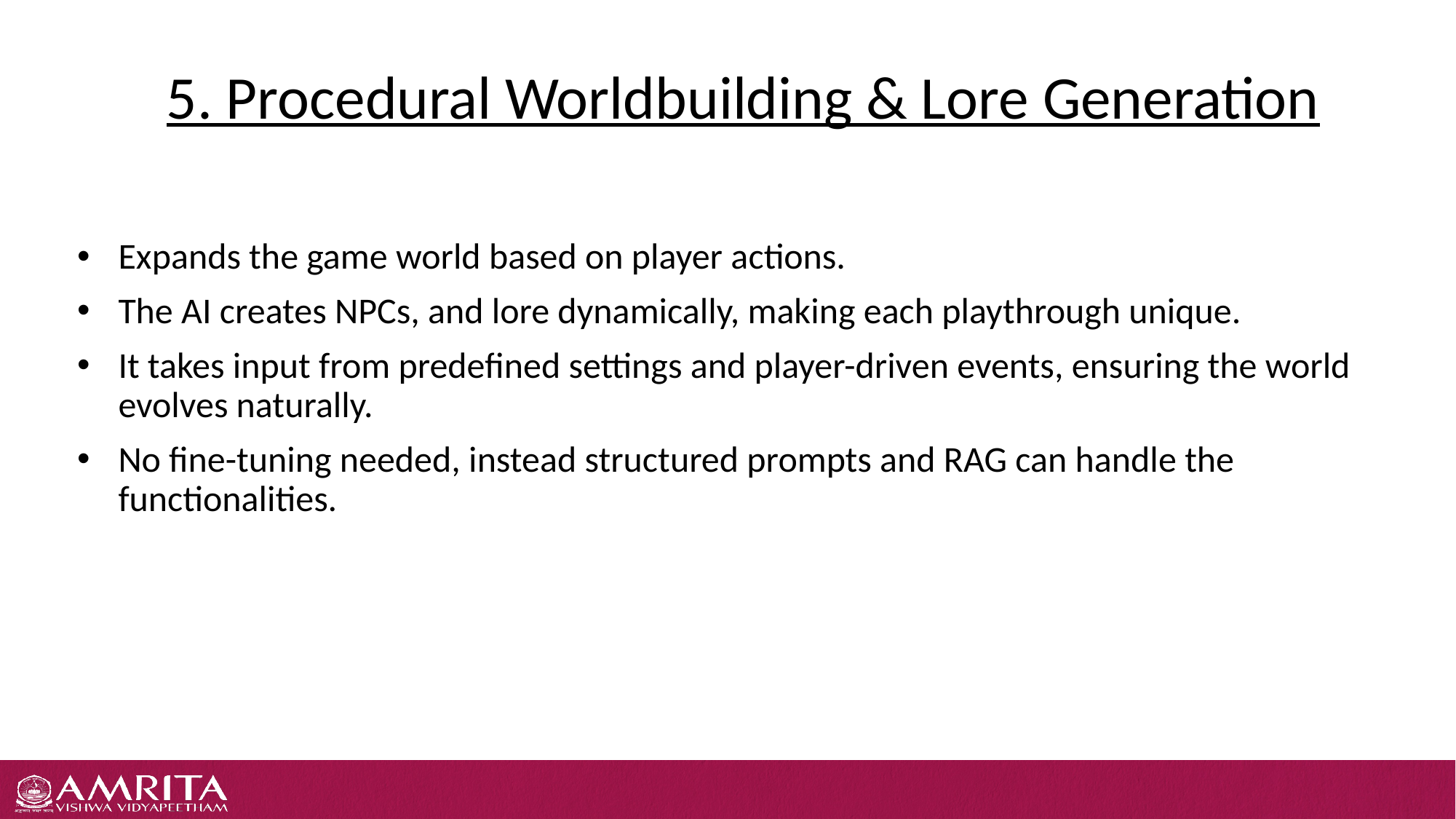

# 5. Procedural Worldbuilding & Lore Generation
Expands the game world based on player actions.
The AI creates NPCs, and lore dynamically, making each playthrough unique.
It takes input from predefined settings and player-driven events, ensuring the world evolves naturally.
No fine-tuning needed, instead structured prompts and RAG can handle the functionalities.